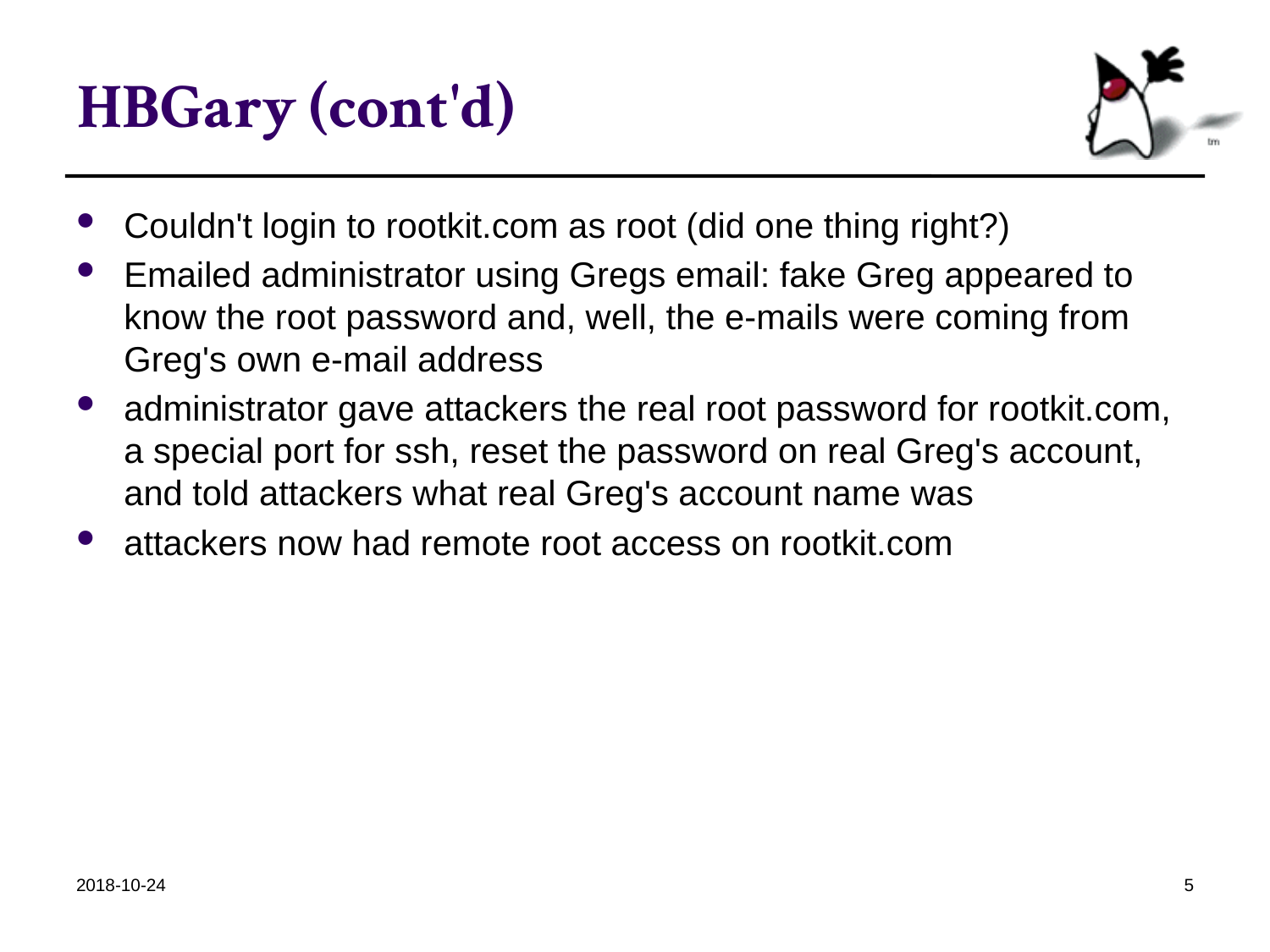

# HBGary (cont'd)
Couldn't login to rootkit.com as root (did one thing right?)
Emailed administrator using Gregs email: fake Greg appeared to know the root password and, well, the e-mails were coming from Greg's own e-mail address
administrator gave attackers the real root password for rootkit.com, a special port for ssh, reset the password on real Greg's account, and told attackers what real Greg's account name was
attackers now had remote root access on rootkit.com

2018-10-24
5